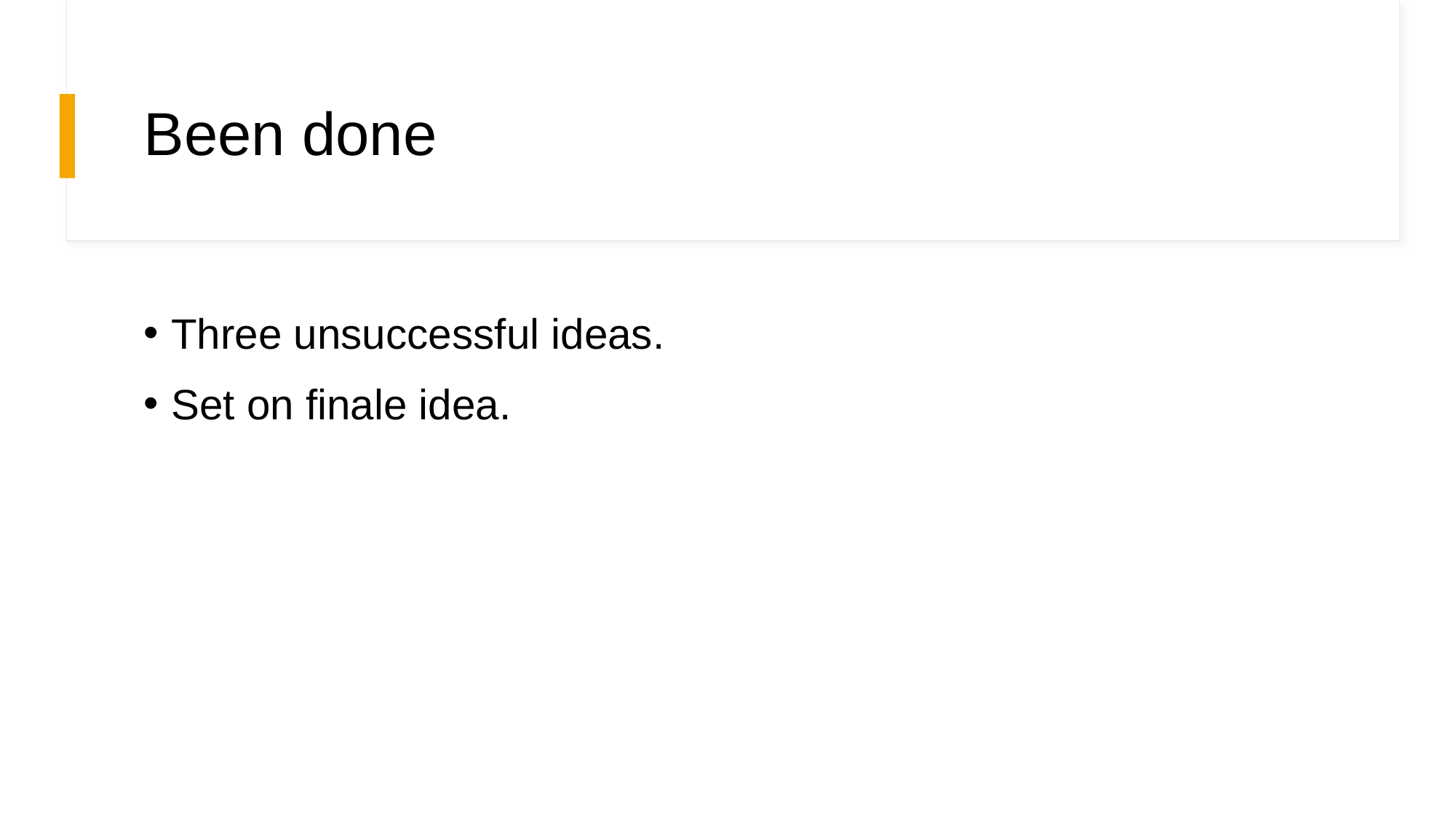

# Been done
Three unsuccessful ideas.
Set on finale idea.